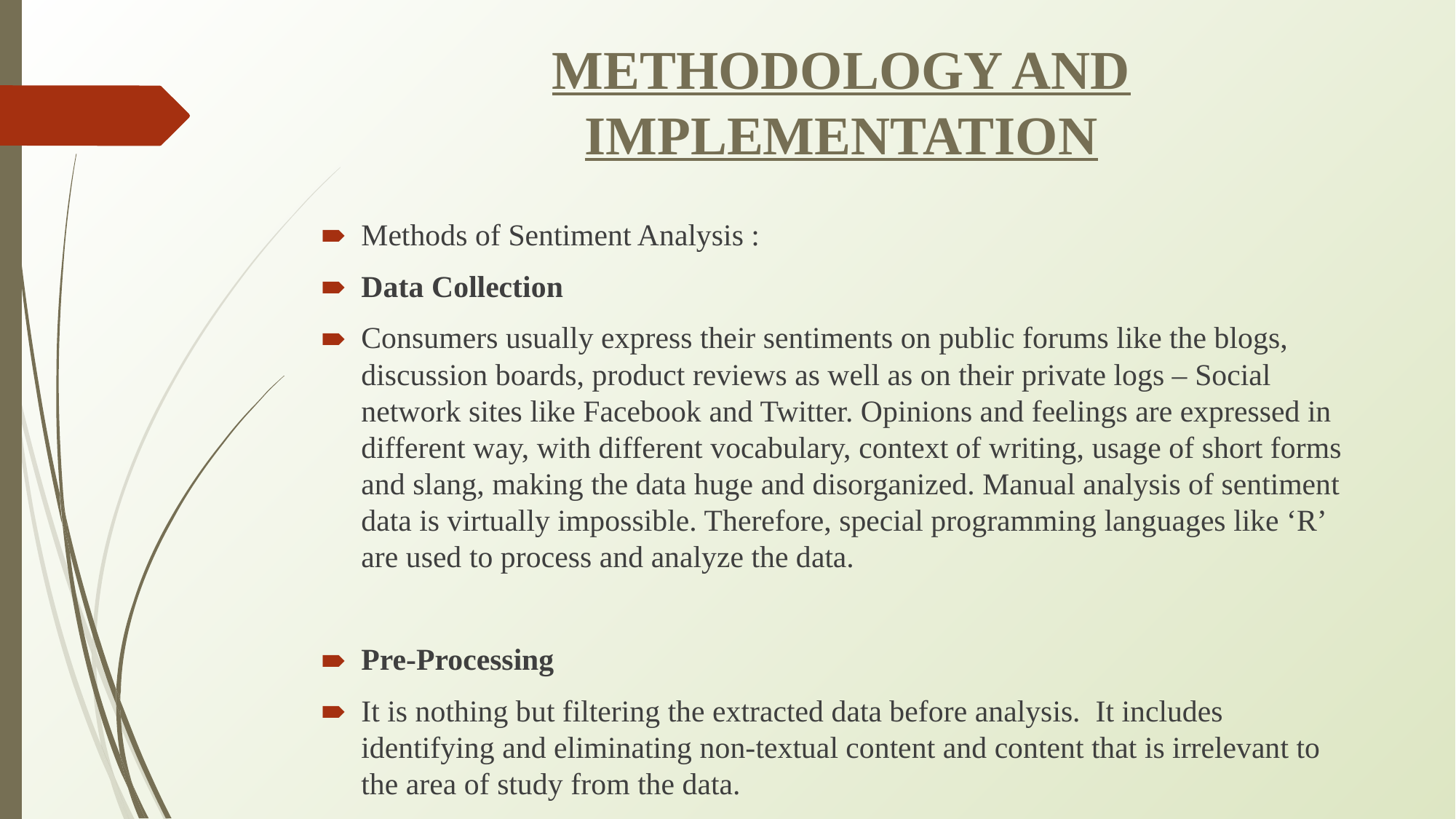

# METHODOLOGY AND IMPLEMENTATION
Methods of Sentiment Analysis :
Data Collection
Consumers usually express their sentiments on public forums like the blogs, discussion boards, product reviews as well as on their private logs – Social network sites like Facebook and Twitter. Opinions and feelings are expressed in different way, with different vocabulary, context of writing, usage of short forms and slang, making the data huge and disorganized. Manual analysis of sentiment data is virtually impossible. Therefore, special programming languages like ‘R’ are used to process and analyze the data.

Pre-Processing
It is nothing but filtering the extracted data before analysis.  It includes identifying and eliminating non-textual content and content that is irrelevant to the area of study from the data.